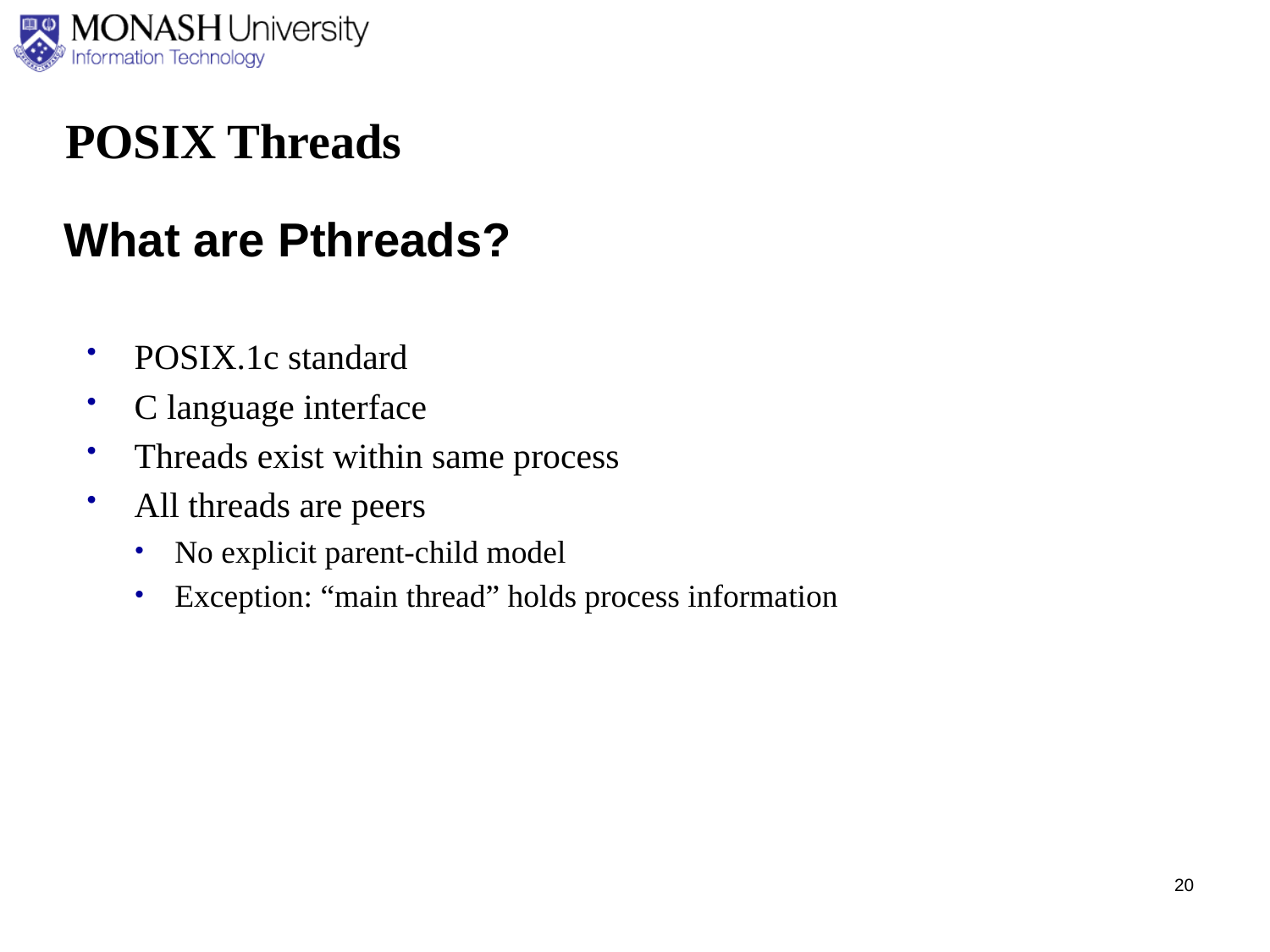

POSIX Threads
What are Pthreads?
POSIX.1c standard
C language interface
Threads exist within same process
All threads are peers
No explicit parent-child model
Exception: “main thread” holds process information
20